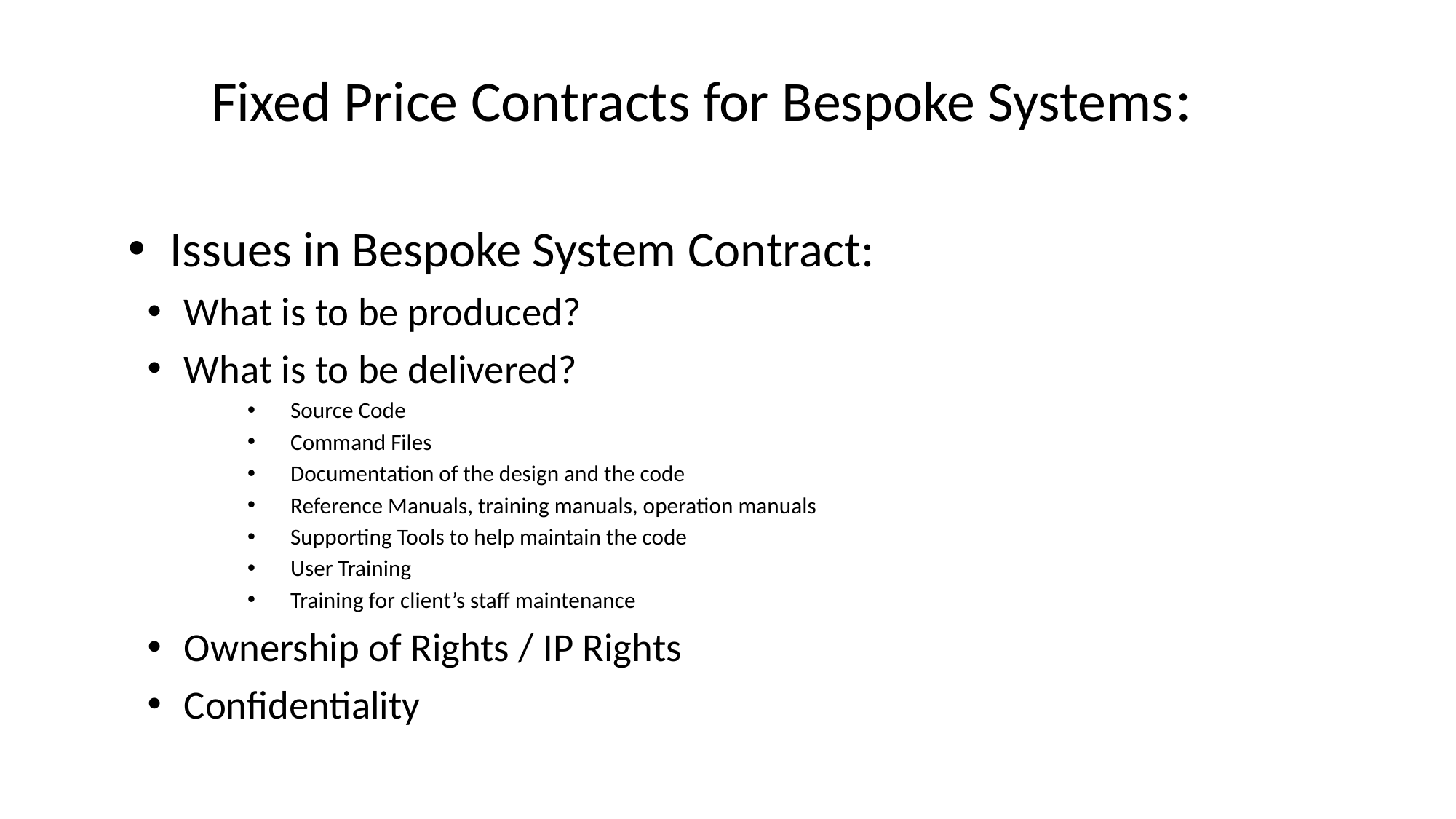

# Fixed Price Contracts for Bespoke Systems:
Issues in Bespoke System Contract:
What is to be produced?
What is to be delivered?
Source Code
Command Files
Documentation of the design and the code
Reference Manuals, training manuals, operation manuals
Supporting Tools to help maintain the code
User Training
Training for client’s staff maintenance
Ownership of Rights / IP Rights
Confidentiality

5